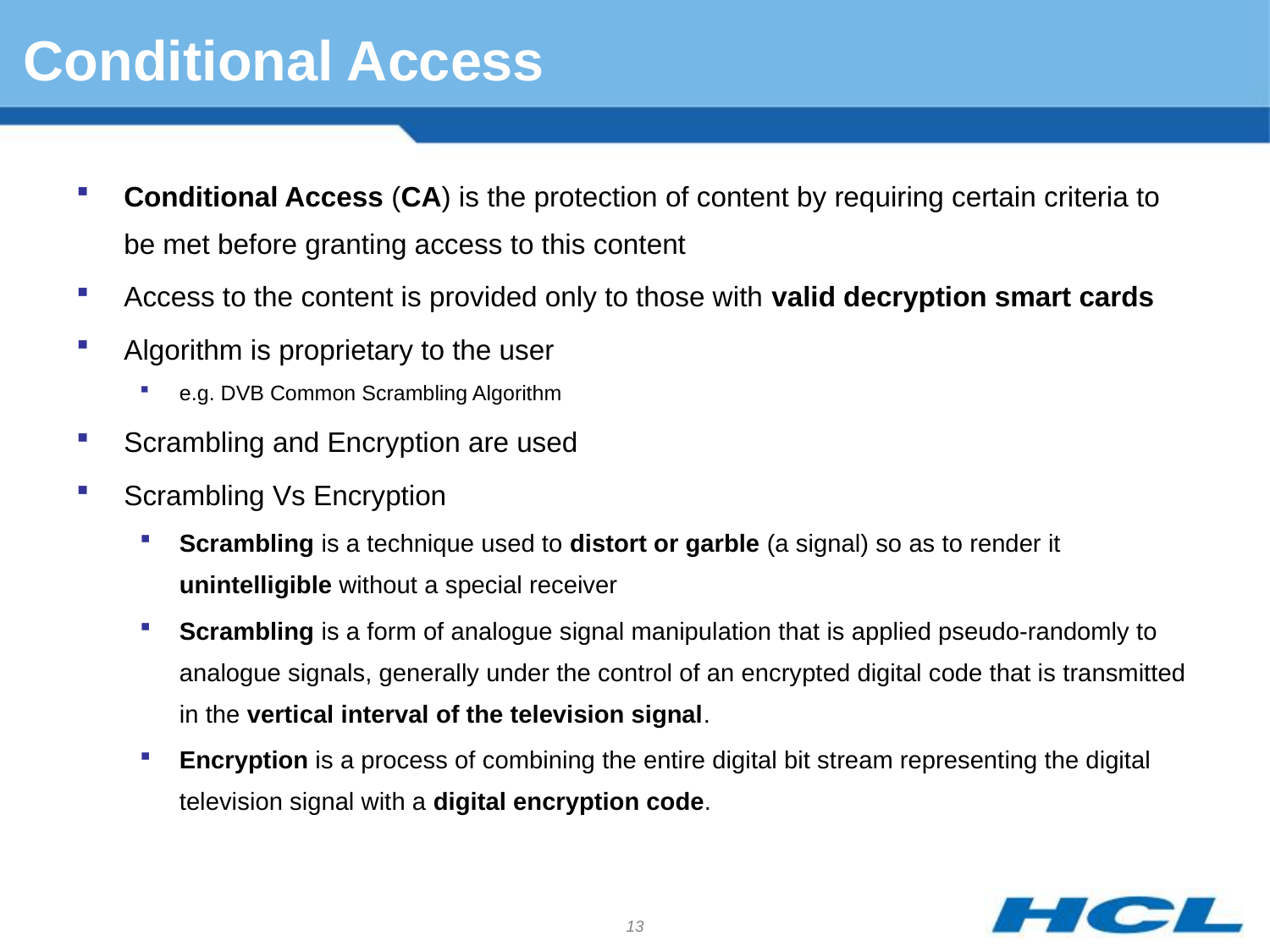

# Conditional Access
Conditional Access (CA) is the protection of content by requiring certain criteria to be met before granting access to this content
Access to the content is provided only to those with valid decryption smart cards
Algorithm is proprietary to the user
e.g. DVB Common Scrambling Algorithm
Scrambling and Encryption are used
Scrambling Vs Encryption
Scrambling is a technique used to distort or garble (a signal) so as to render it unintelligible without a special receiver
Scrambling is a form of analogue signal manipulation that is applied pseudo-randomly to analogue signals, generally under the control of an encrypted digital code that is transmitted in the vertical interval of the television signal.
Encryption is a process of combining the entire digital bit stream representing the digital television signal with a digital encryption code.
13